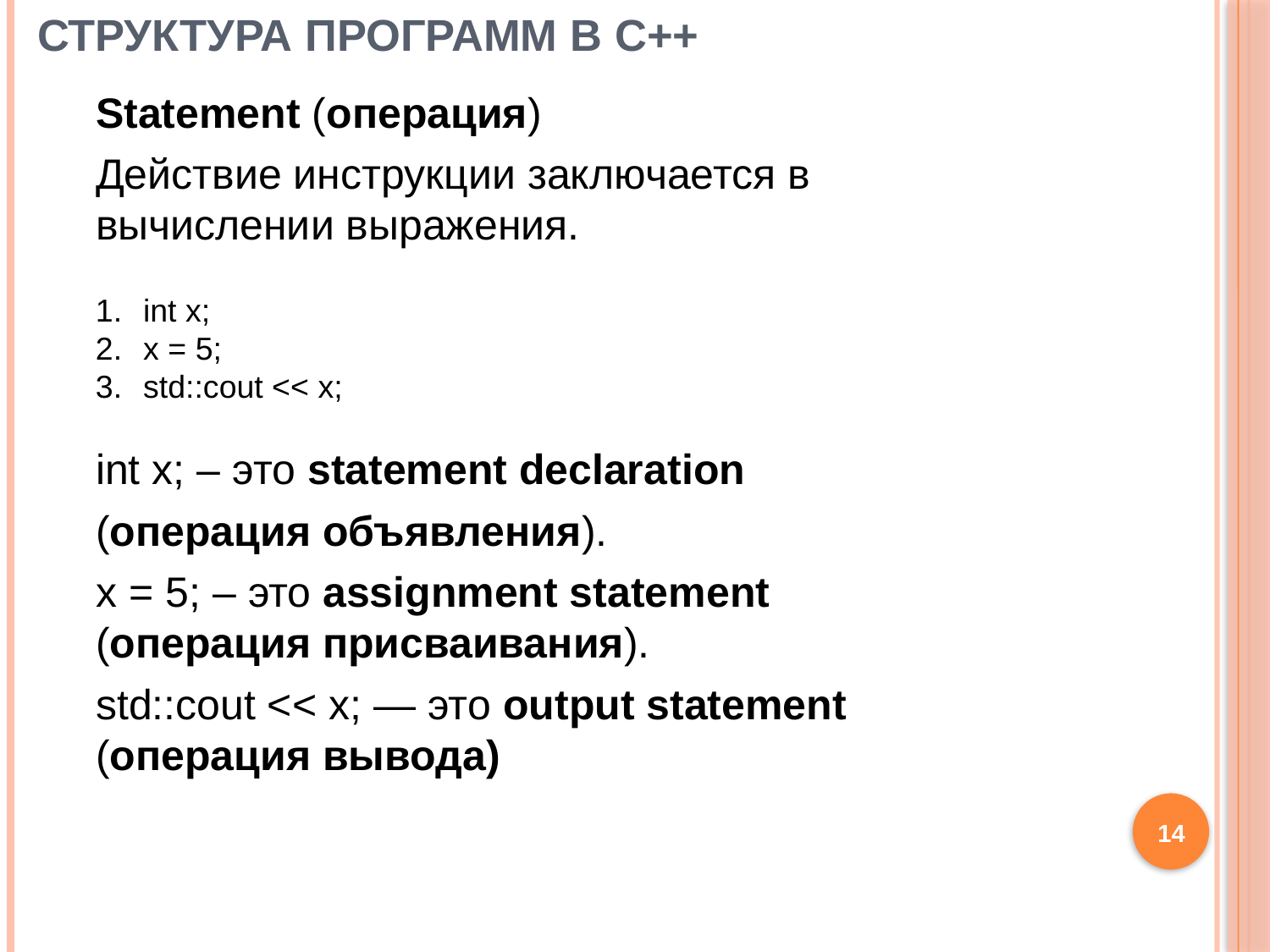

# Структура программ в C++
Statement (операция)
Действие инструкции заключается в вычислении выражения.
int x;
x = 5;
std::cout << x;
int х; – это statement declaration
(операция объявления).
х = 5; – это assignment statement (операция присваивания).
std::cout << x; — это output statement (операция вывода)
14